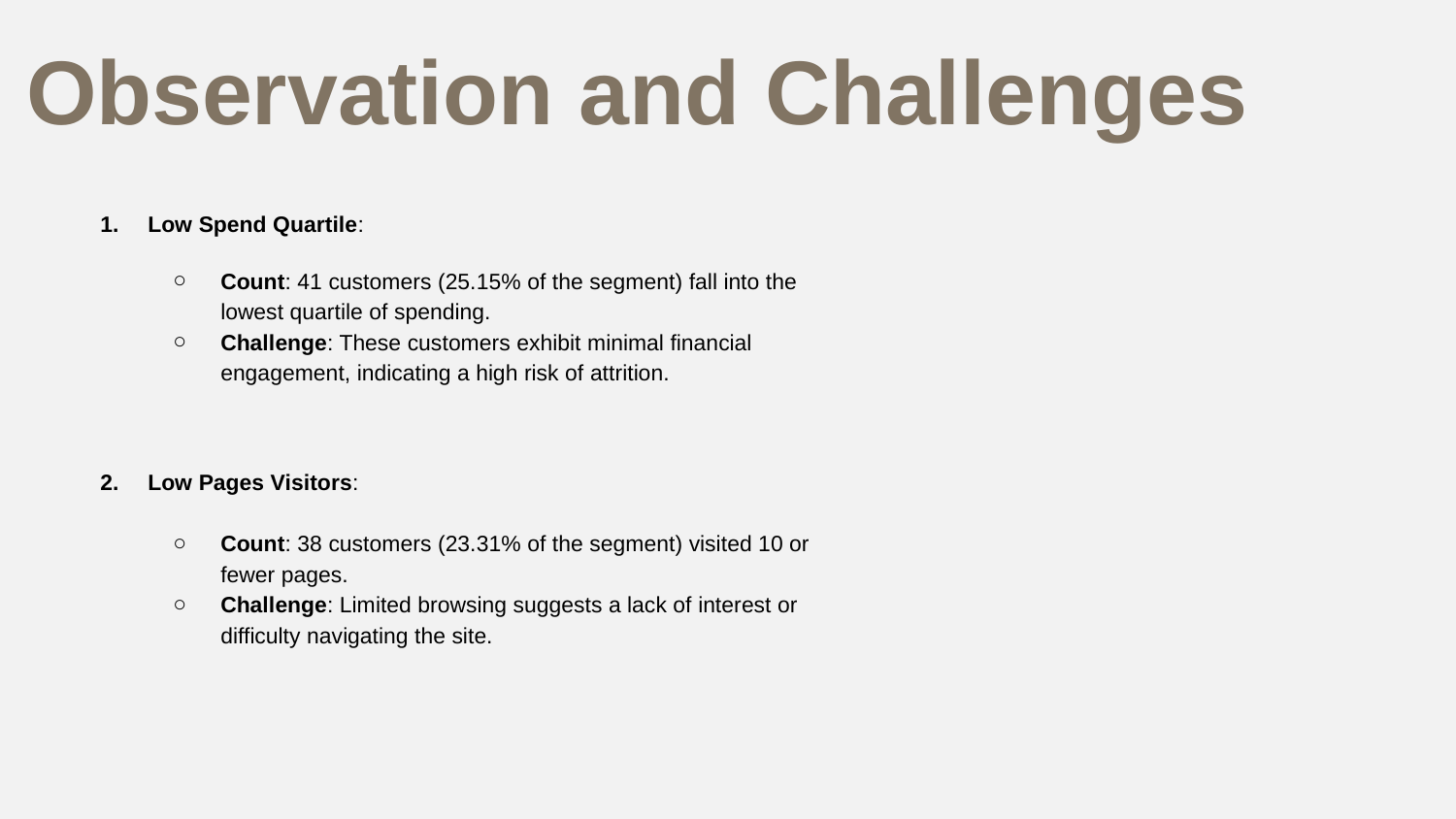

# Observation and Challenges
Low Spend Quartile:
Count: 41 customers (25.15% of the segment) fall into the lowest quartile of spending.
Challenge: These customers exhibit minimal financial engagement, indicating a high risk of attrition.

Low Pages Visitors:
Count: 38 customers (23.31% of the segment) visited 10 or fewer pages.
Challenge: Limited browsing suggests a lack of interest or difficulty navigating the site.